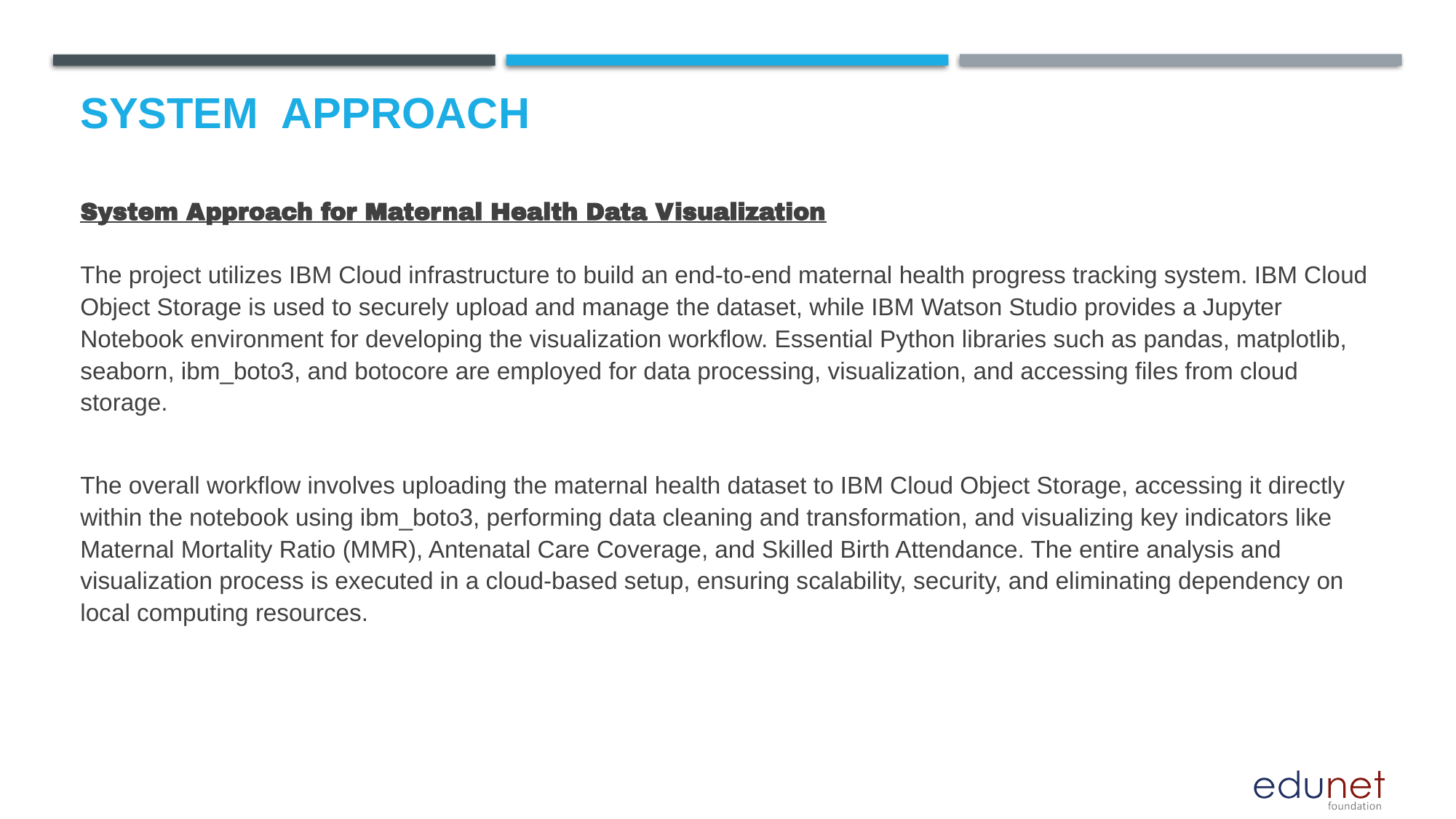

# System  Approach
System Approach for Maternal Health Data Visualization
The project utilizes IBM Cloud infrastructure to build an end-to-end maternal health progress tracking system. IBM Cloud Object Storage is used to securely upload and manage the dataset, while IBM Watson Studio provides a Jupyter Notebook environment for developing the visualization workflow. Essential Python libraries such as pandas, matplotlib, seaborn, ibm_boto3, and botocore are employed for data processing, visualization, and accessing files from cloud storage.

The overall workflow involves uploading the maternal health dataset to IBM Cloud Object Storage, accessing it directly within the notebook using ibm_boto3, performing data cleaning and transformation, and visualizing key indicators like Maternal Mortality Ratio (MMR), Antenatal Care Coverage, and Skilled Birth Attendance. The entire analysis and visualization process is executed in a cloud-based setup, ensuring scalability, security, and eliminating dependency on local computing resources.